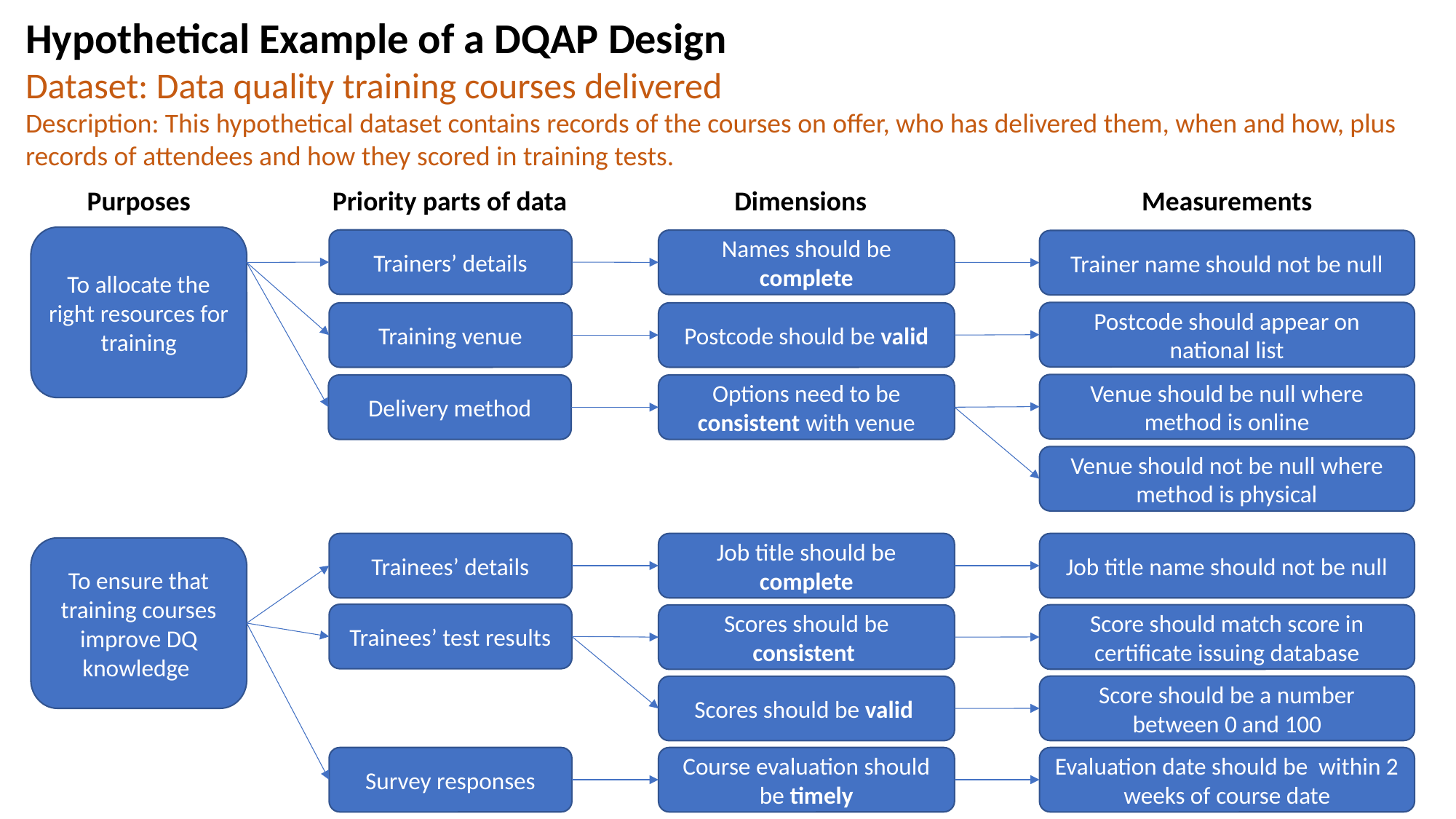

Hypothetical Example of a DQAP Design
Dataset: Data quality training courses delivered
Description: This hypothetical dataset contains records of the courses on offer, who has delivered them, when and how, plus records of attendees and how they scored in training tests.
Purposes
Priority parts of data
Dimensions
Measurements
To allocate the right resources for training
Trainers’ details
Names should be complete
Trainer name should not be null
Postcode should appear on national list
Training venue
Postcode should be valid
Venue should be null where method is online
Delivery method
Options need to be consistent with venue
Venue should not be null where method is physical
Trainees’ details
Job title should be complete
Job title name should not be null
To ensure that training courses improve DQ knowledge
Trainees’ test results
Score should match score in certificate issuing database
Scores should be consistent
Score should be a number between 0 and 100
Scores should be valid
Survey responses
Course evaluation should be timely
Evaluation date should be  within 2 weeks of course date